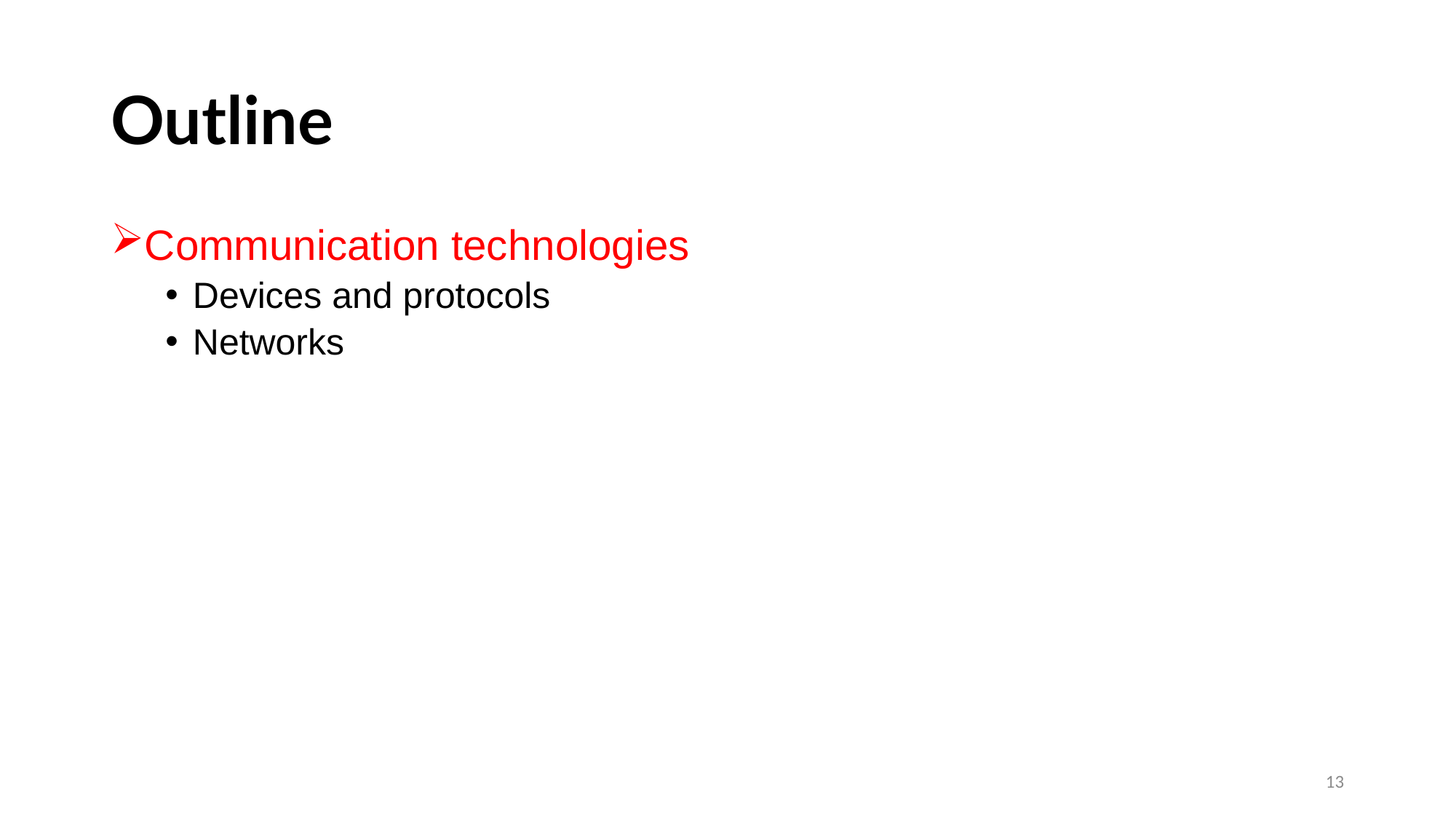

# Outline
Communication technologies
Devices and protocols
Networks

13